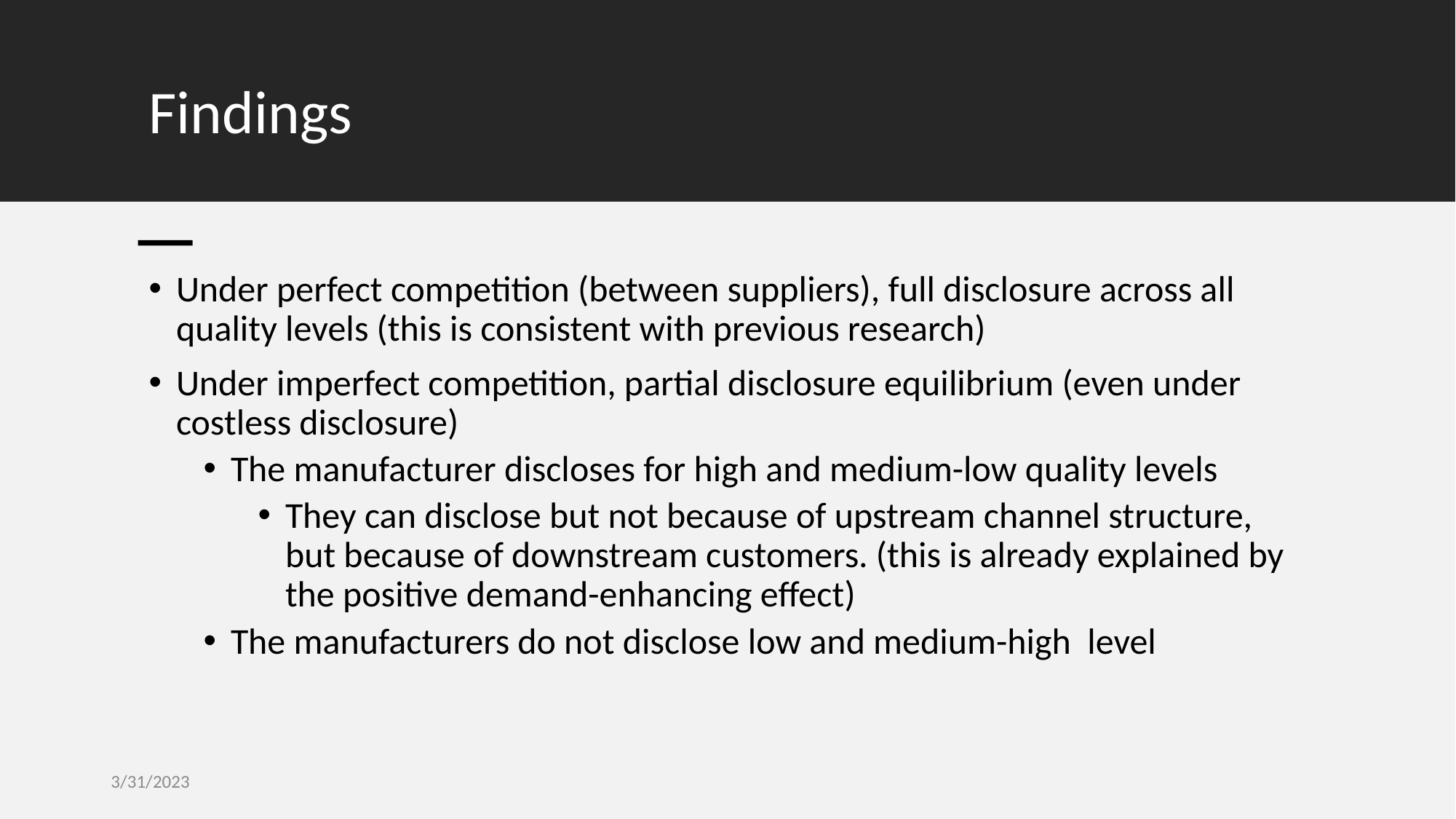

# Findings

Under perfect competition (between suppliers), full disclosure across all quality levels (this is consistent with previous research)
Under imperfect competition, partial disclosure equilibrium (even under costless disclosure)
The manufacturer discloses for high and medium-low quality levels
They can disclose but not because of upstream channel structure, but because of downstream customers. (this is already explained by the positive demand-enhancing effect)
The manufacturers do not disclose low and medium-high  level
3/31/2023
University of MIssouri
16